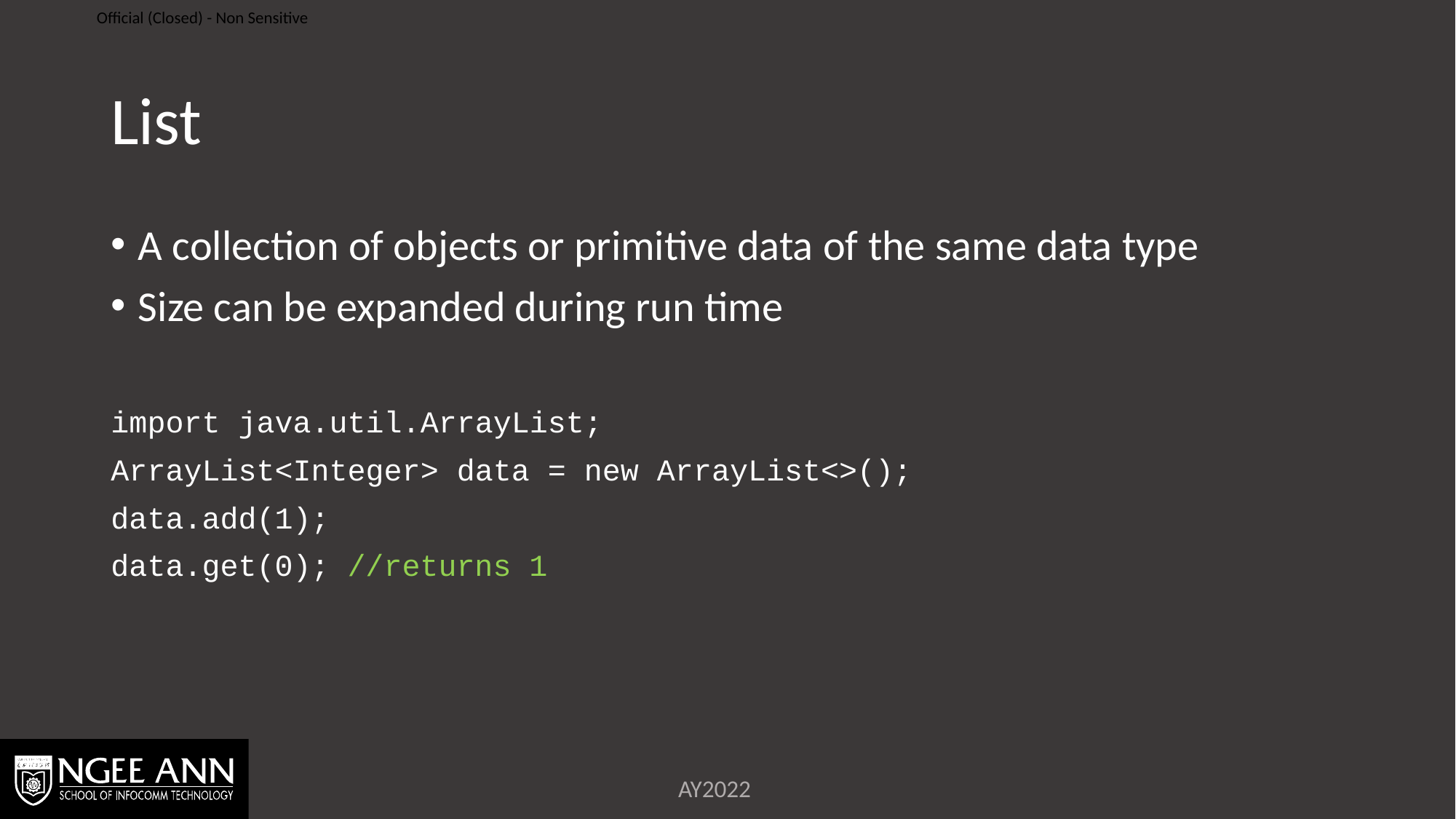

# List
A collection of objects or primitive data of the same data type
Size can be expanded during run time

import java.util.ArrayList;
ArrayList<Integer> data = new ArrayList<>();
data.add(1);
data.get(0); //returns 1